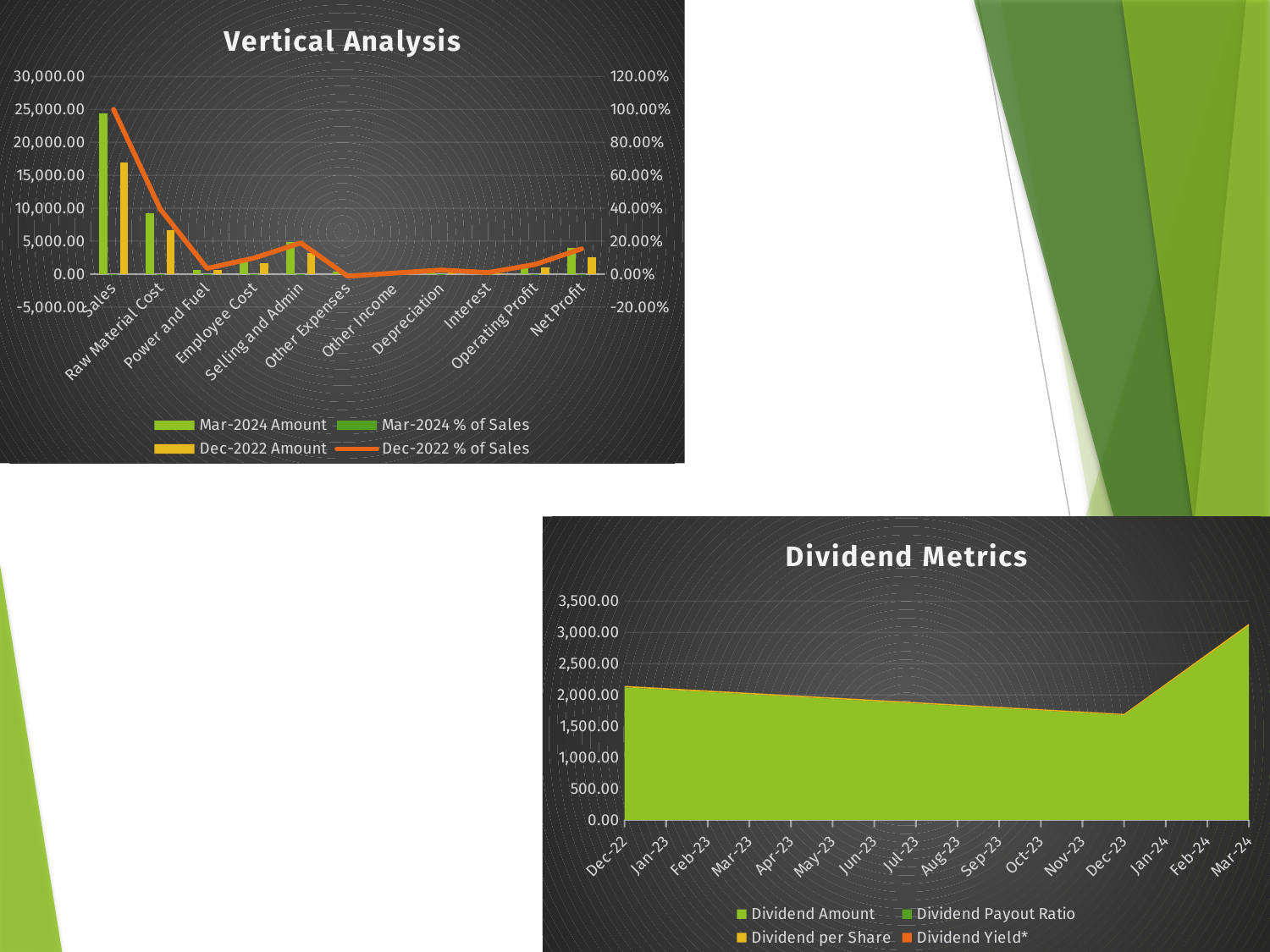

### Chart: Vertical Analysis

| Category | Mar-2024 Amount | Mar-2024 % of Sales | Dec-2022 Amount | Dec-2022 % of Sales |
|---|---|---|---|---|
| Sales | 24393.8 | 1.0 | 16896.95 | 1.0 |
| Raw Material Cost | 9201.1 | 0.377 | 6660.42 | 0.394 |
| Power and Fuel | 674.8 | 0.028 | 572.51 | 0.034 |
| Employee Cost | 2336.0 | 0.096 | 1635.46 | 0.097 |
| Selling and Admin | 4829.9 | 0.198 | 3192.15 | 0.189 |
| Other Expenses | 350.9 | 0.014 | -223.18 | -0.013 |
| Other Income | 158.9 | 0.007 | 107.26 | 0.006 |
| Depreciation | 537.7 | 0.022 | 403.01 | 0.024 |
| Interest | 145.4 | 0.006 | 154.57 | 0.009 |
| Operating Profit | 1167.7 | 0.048 | 973.01 | 0.058 |
| Net Profit | 3922.8 | 0.161 | 2590.52 | 0.153 |
#

### Chart: Dividend Metrics

| Category | Dividend Amount | Dividend Payout Ratio | Dividend per Share | Dividend Yield* |
|---|---|---|---|---|
| 44896 | 2121.24 | 0.819 | 22.0 | 0.0112 |
| 45261 | 1677.71 | 0.567 | 17.4 | 0.0065 |
| 45352 | 3104.7 | 0.791 | 32.2 | 0.0145 |